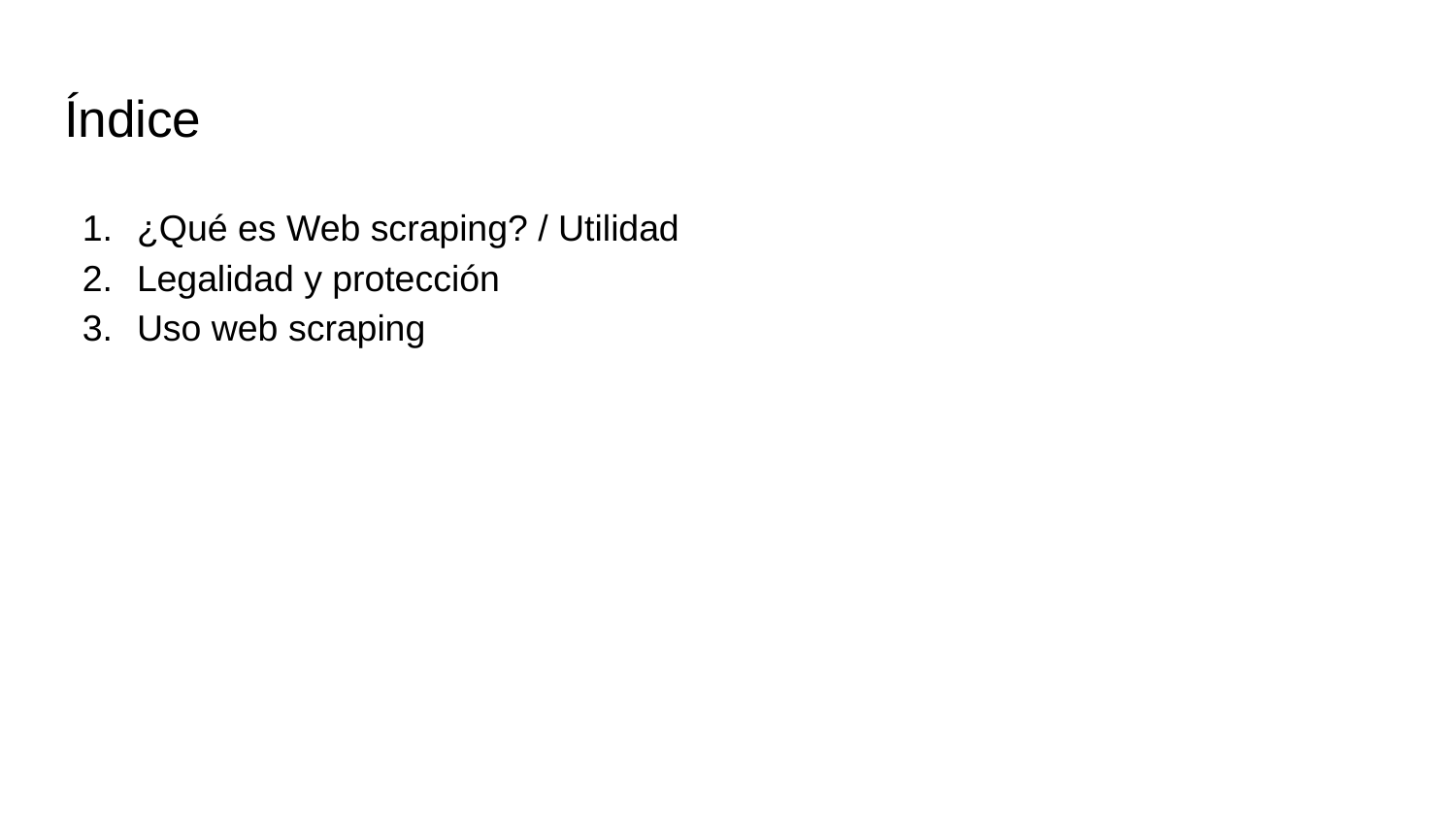

# Índice
¿Qué es Web scraping? / Utilidad
Legalidad y protección
Uso web scraping